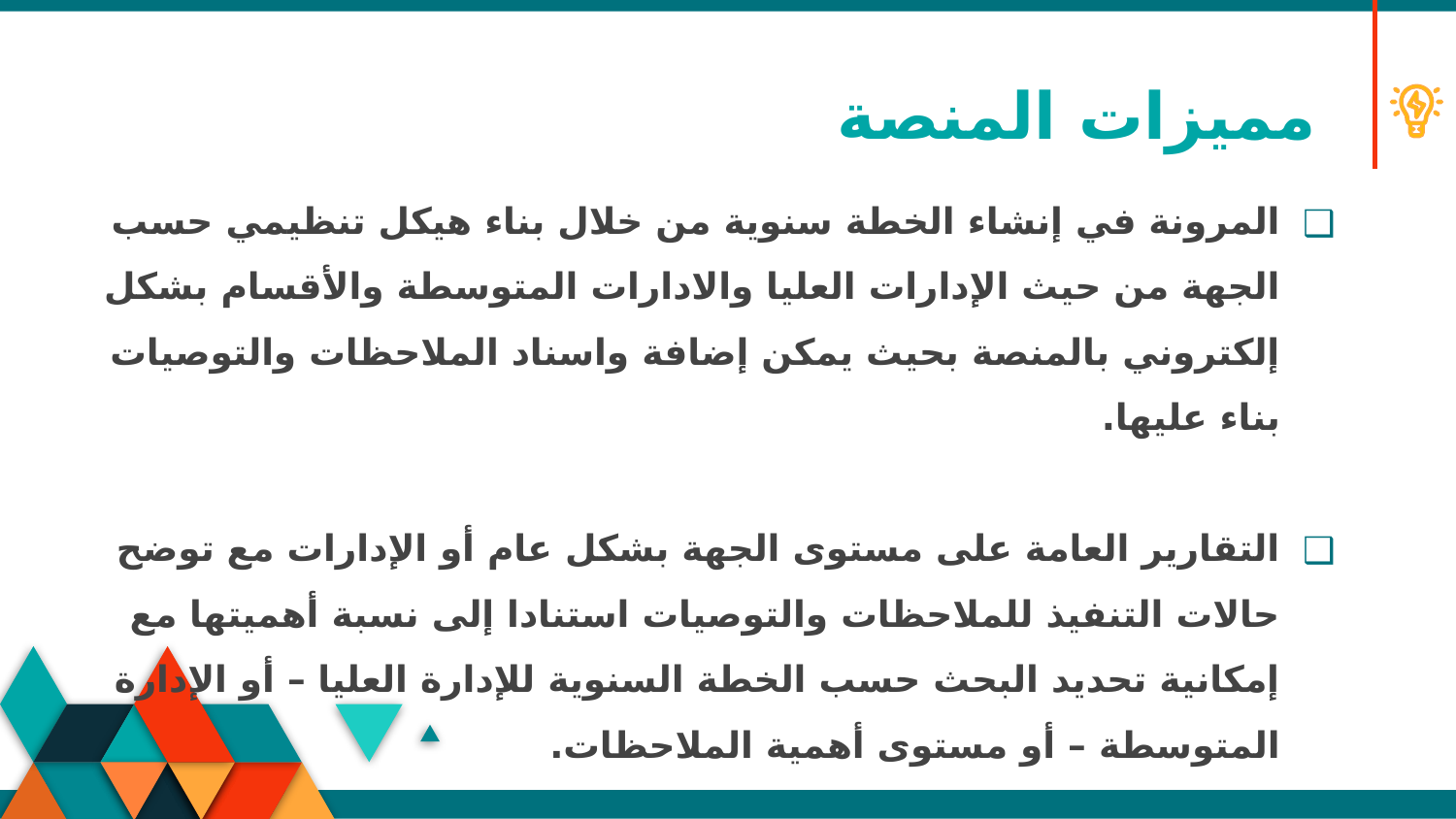

# مميزات المنصة

المرونة في إنشاء الخطة سنوية من خلال بناء هيكل تنظيمي حسب الجهة من حيث الإدارات العليا والادارات المتوسطة والأقسام بشكل إلكتروني بالمنصة بحيث يمكن إضافة واسناد الملاحظات والتوصيات بناء عليها.

التقارير العامة على مستوى الجهة بشكل عام أو الإدارات مع توضح حالات التنفيذ للملاحظات والتوصيات استنادا إلى نسبة أهميتها مع إمكانية تحديد البحث حسب الخطة السنوية للإدارة العليا – أو الإدارة المتوسطة – أو مستوى أهمية الملاحظات.